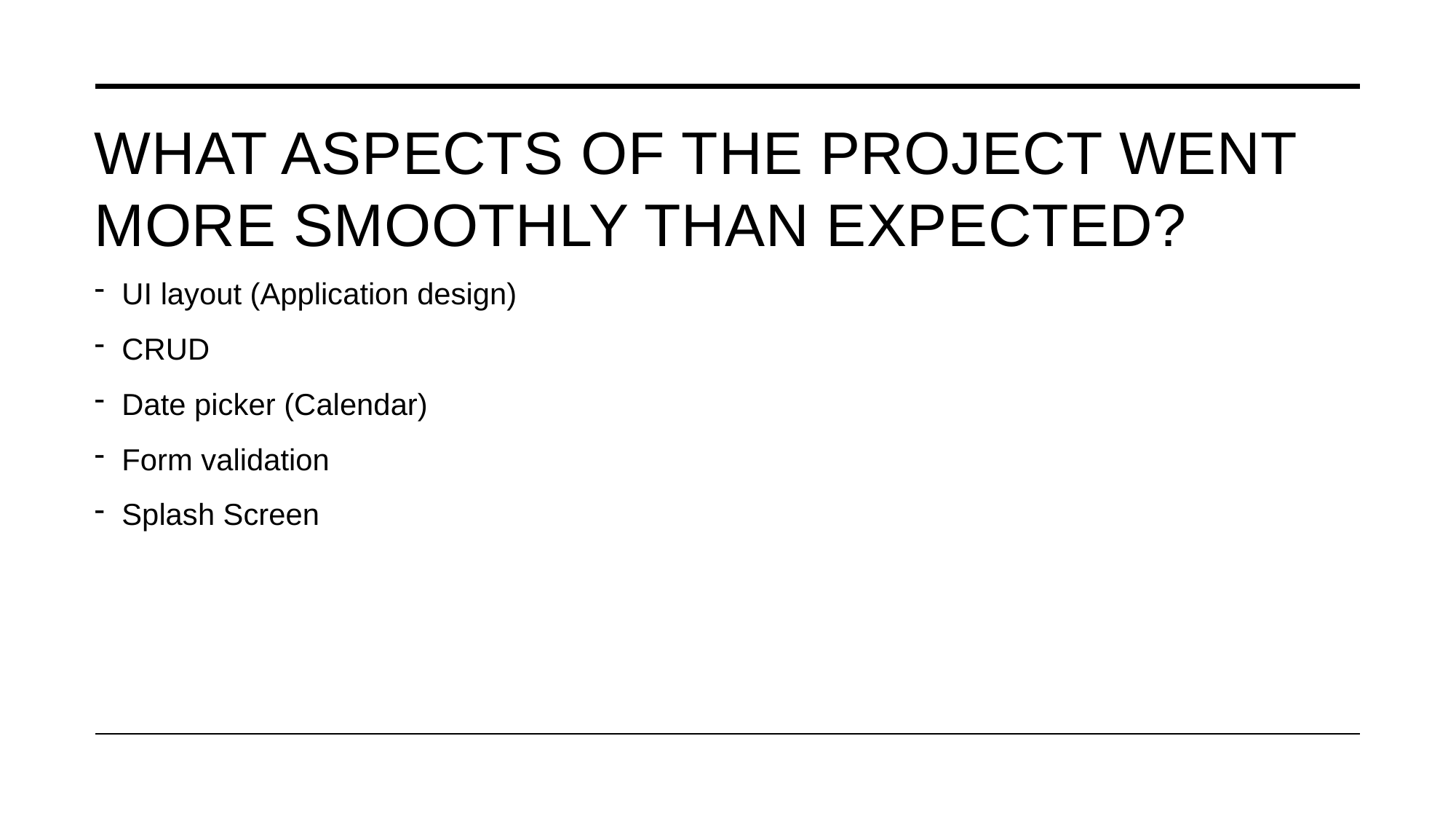

# What aspects of the project went more smoothly than expected?
UI layout (Application design)
CRUD
Date picker (Calendar)
Form validation
Splash Screen